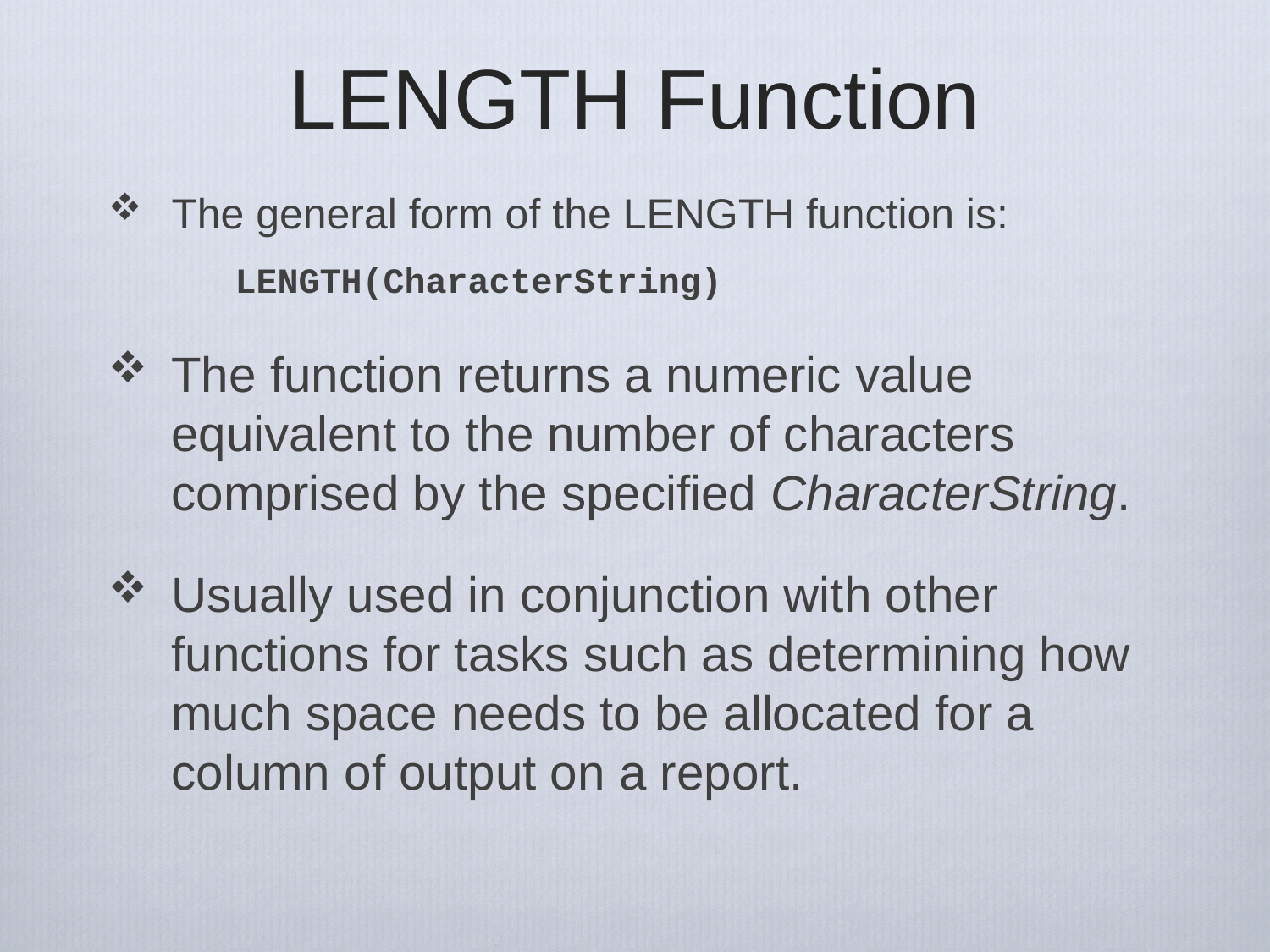

# LENGTH Function
The general form of the LENGTH function is:
LENGTH(CharacterString)
The function returns a numeric value equivalent to the number of characters comprised by the specified CharacterString.
Usually used in conjunction with other functions for tasks such as determining how much space needs to be allocated for a column of output on a report.